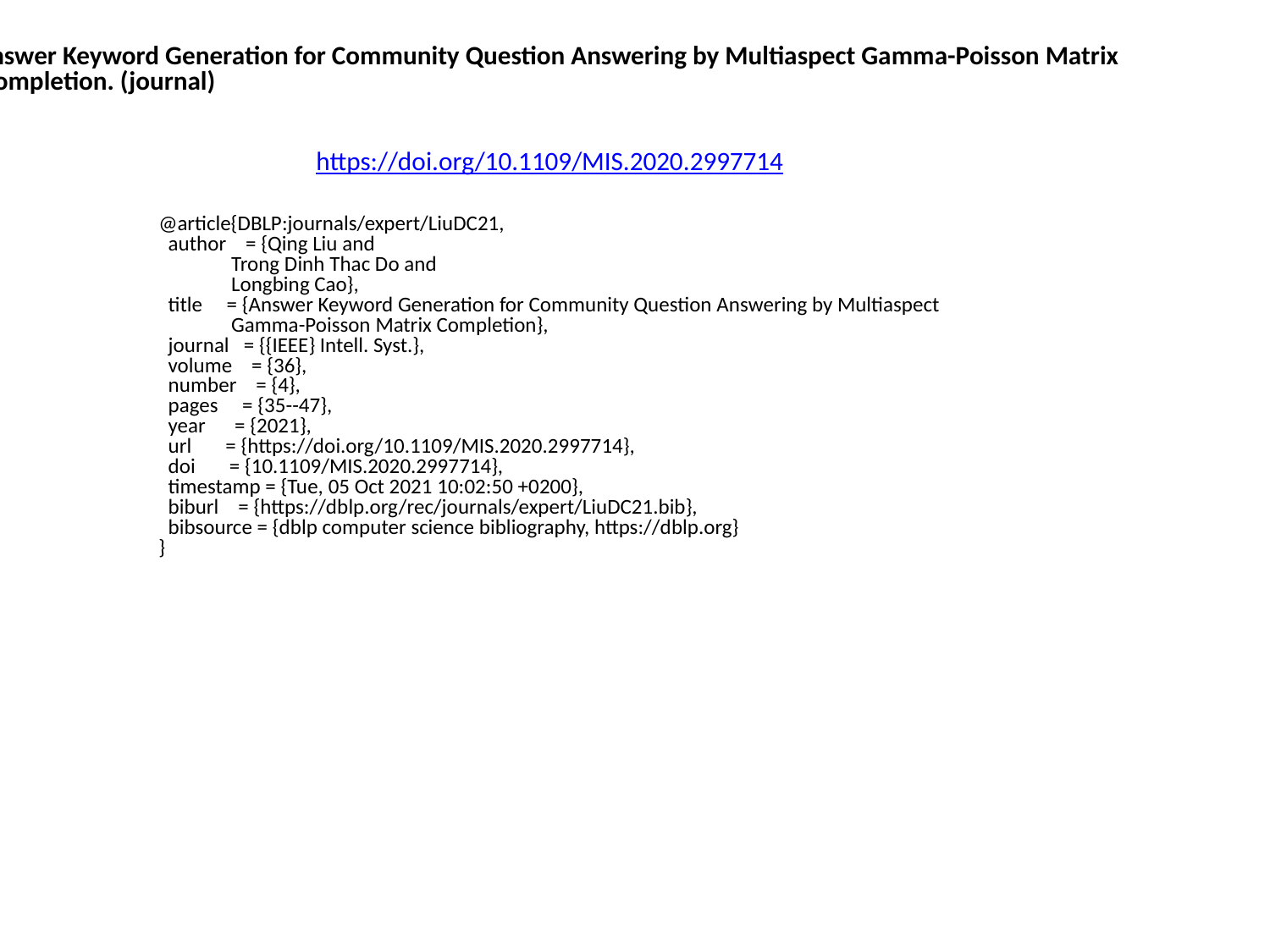

Answer Keyword Generation for Community Question Answering by Multiaspect Gamma-Poisson Matrix
 Completion. (journal)

https://doi.org/10.1109/MIS.2020.2997714

@article{DBLP:journals/expert/LiuDC21,
  author    = {Qing Liu and
               Trong Dinh Thac Do and
               Longbing Cao},
  title     = {Answer Keyword Generation for Community Question Answering by Multiaspect
               Gamma-Poisson Matrix Completion},
  journal   = {{IEEE} Intell. Syst.},
  volume    = {36},
  number    = {4},
  pages     = {35--47},
  year      = {2021},
  url       = {https://doi.org/10.1109/MIS.2020.2997714},
  doi       = {10.1109/MIS.2020.2997714},
  timestamp = {Tue, 05 Oct 2021 10:02:50 +0200},
  biburl    = {https://dblp.org/rec/journals/expert/LiuDC21.bib},
  bibsource = {dblp computer science bibliography, https://dblp.org}
}